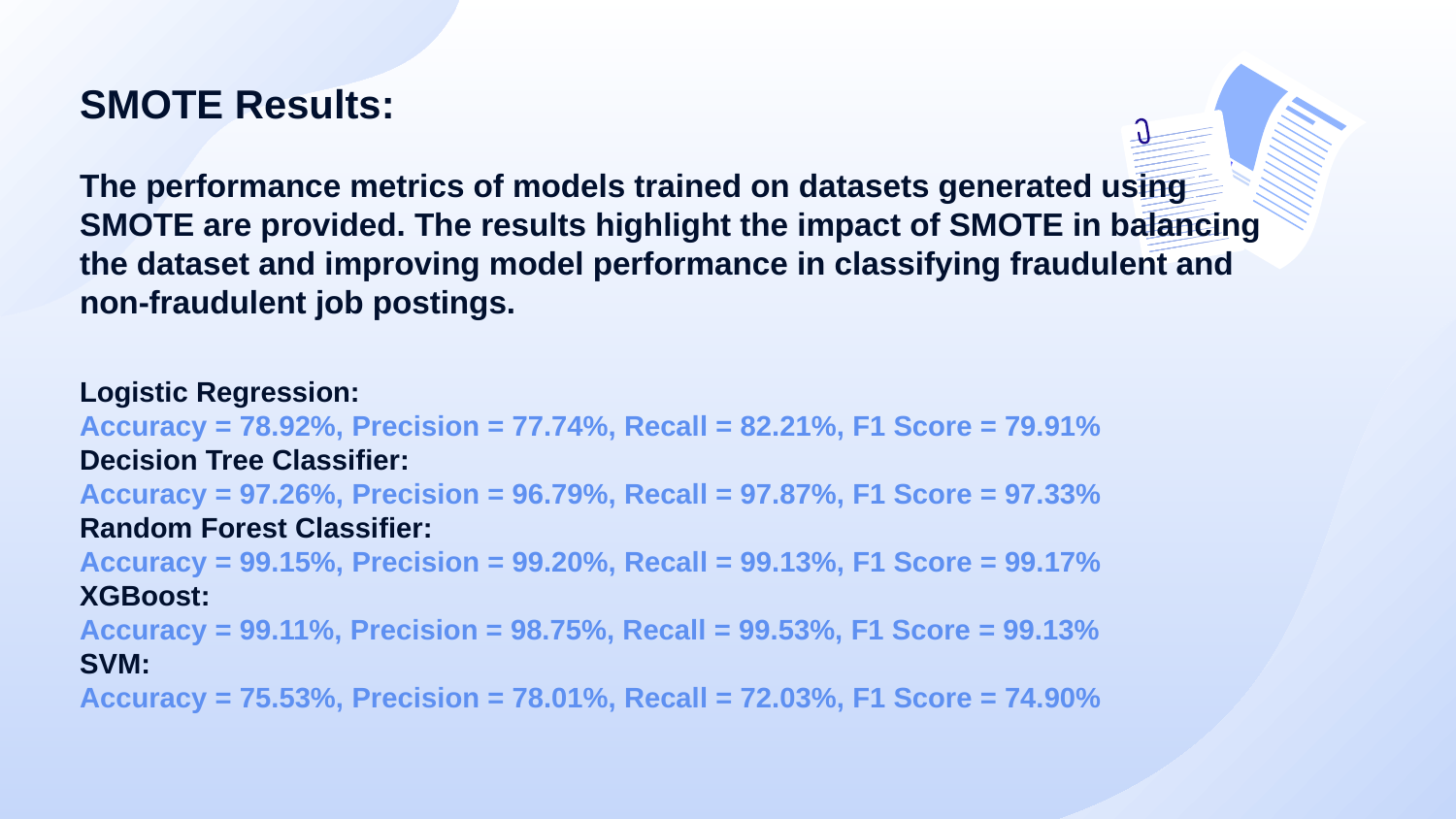

# SMOTE Results: The performance metrics of models trained on datasets generated using SMOTE are provided. The results highlight the impact of SMOTE in balancing the dataset and improving model performance in classifying fraudulent and non-fraudulent job postings. Logistic Regression: Accuracy = 78.92%, Precision = 77.74%, Recall = 82.21%, F1 Score = 79.91% Decision Tree Classifier: Accuracy = 97.26%, Precision = 96.79%, Recall = 97.87%, F1 Score = 97.33% Random Forest Classifier: Accuracy = 99.15%, Precision = 99.20%, Recall = 99.13%, F1 Score = 99.17% XGBoost: Accuracy = 99.11%, Precision = 98.75%, Recall = 99.53%, F1 Score = 99.13% SVM: Accuracy = 75.53%, Precision = 78.01%, Recall = 72.03%, F1 Score = 74.90%